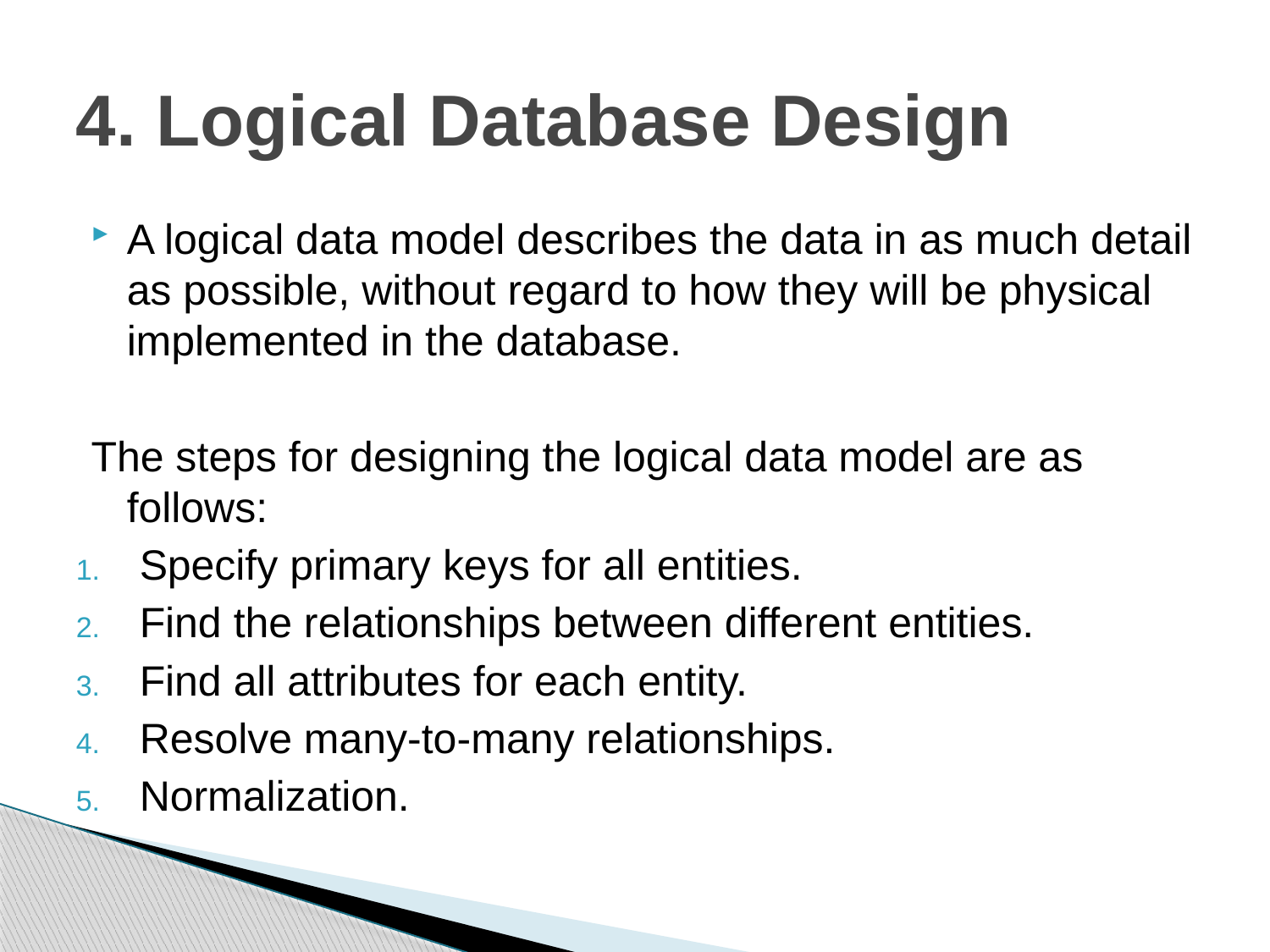

# 4. Logical Database Design
A logical data model describes the data in as much detail as possible, without regard to how they will be physical implemented in the database.

The steps for designing the logical data model are as follows:
Specify primary keys for all entities.
Find the relationships between different entities.
Find all attributes for each entity.
Resolve many-to-many relationships.
Normalization.